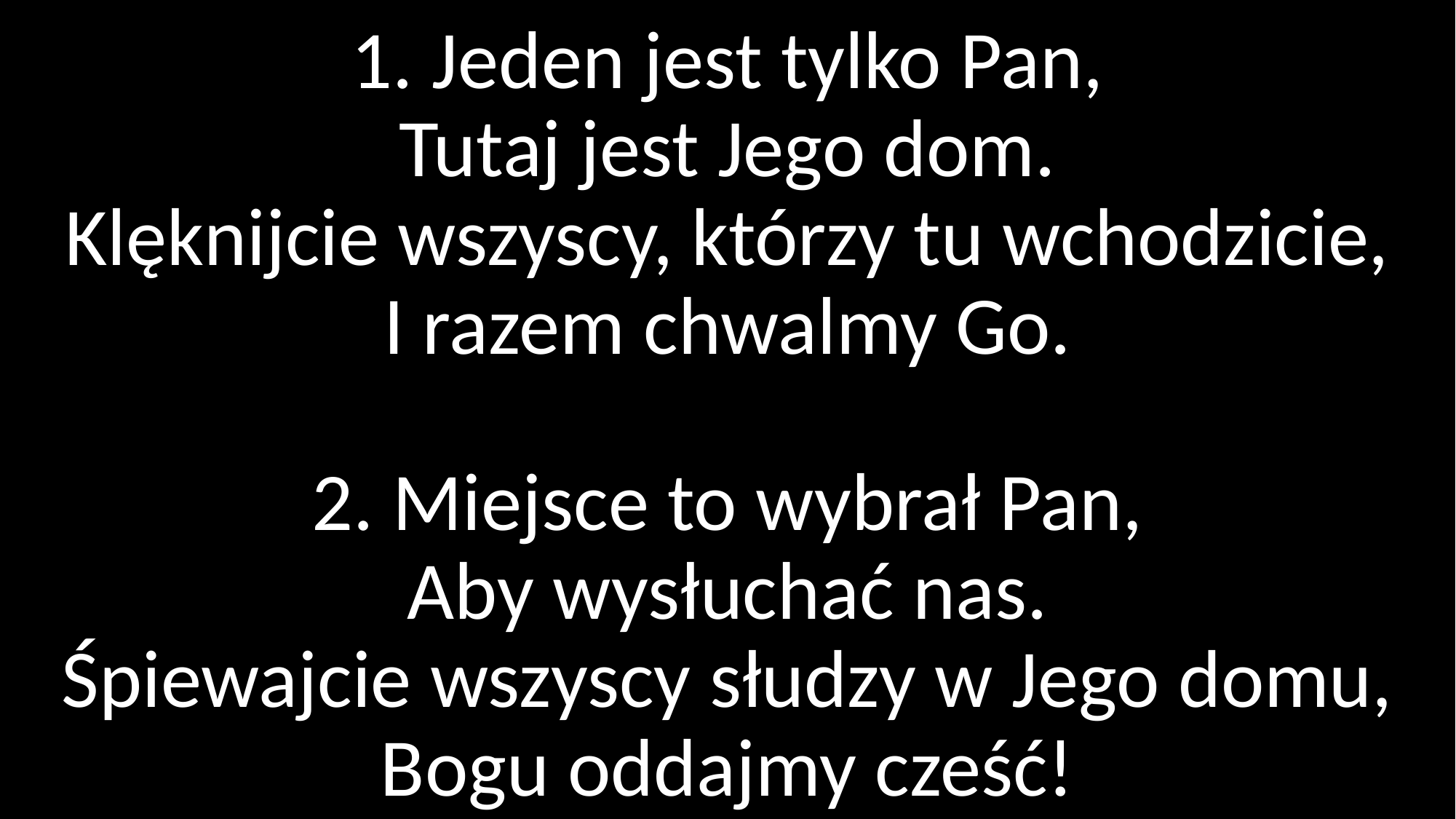

# 1. Jeden jest tylko Pan, Tutaj jest Jego dom. Klęknijcie wszyscy, którzy tu wchodzicie, I razem chwalmy Go. 2. Miejsce to wybrał Pan, Aby wysłuchać nas. Śpiewajcie wszyscy słudzy w Jego domu, Bogu oddajmy cześć!